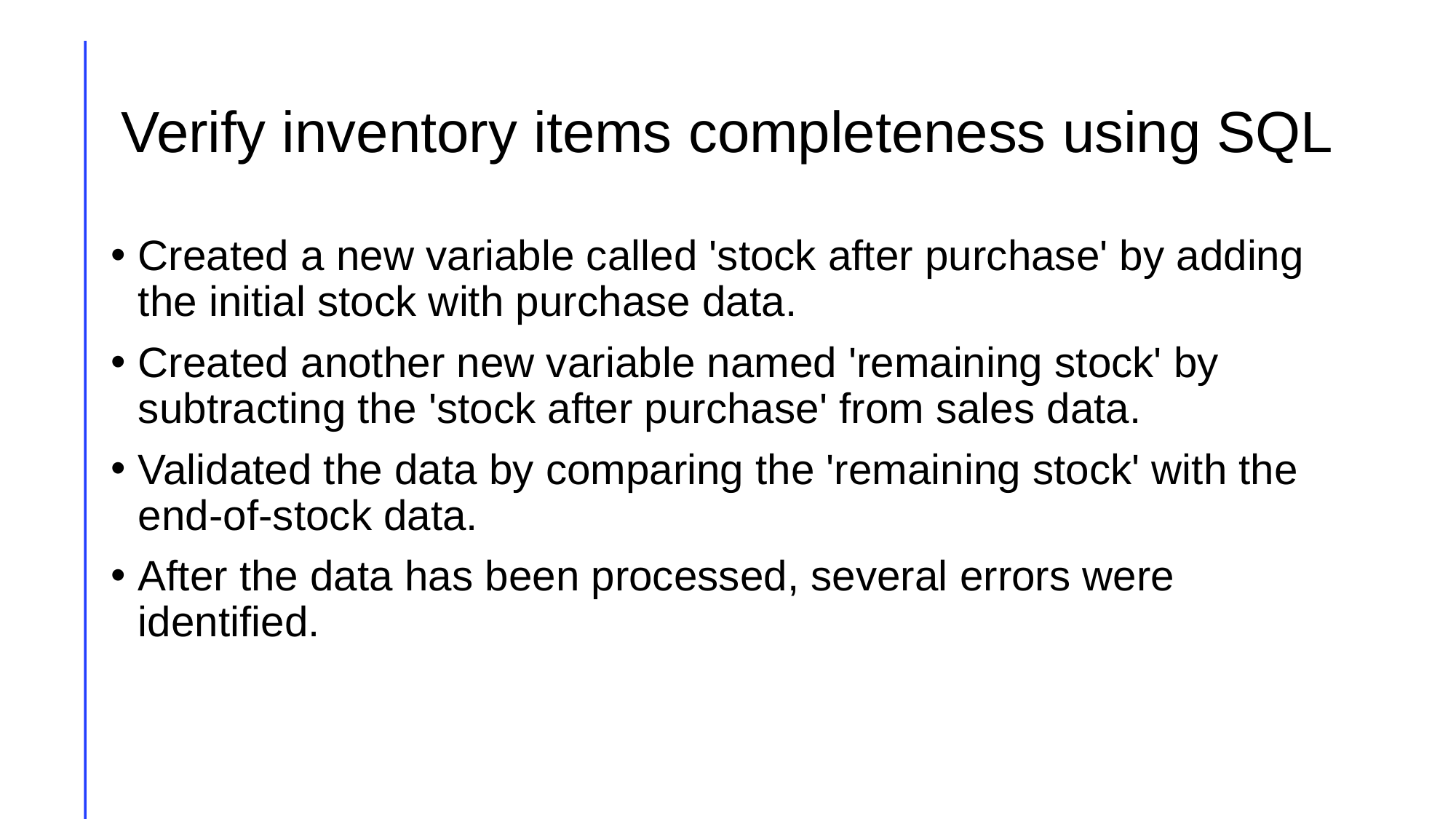

# Verify inventory items completeness using SQL
Created a new variable called 'stock after purchase' by adding the initial stock with purchase data.
Created another new variable named 'remaining stock' by subtracting the 'stock after purchase' from sales data.
Validated the data by comparing the 'remaining stock' with the end-of-stock data.
After the data has been processed, several errors were identified.